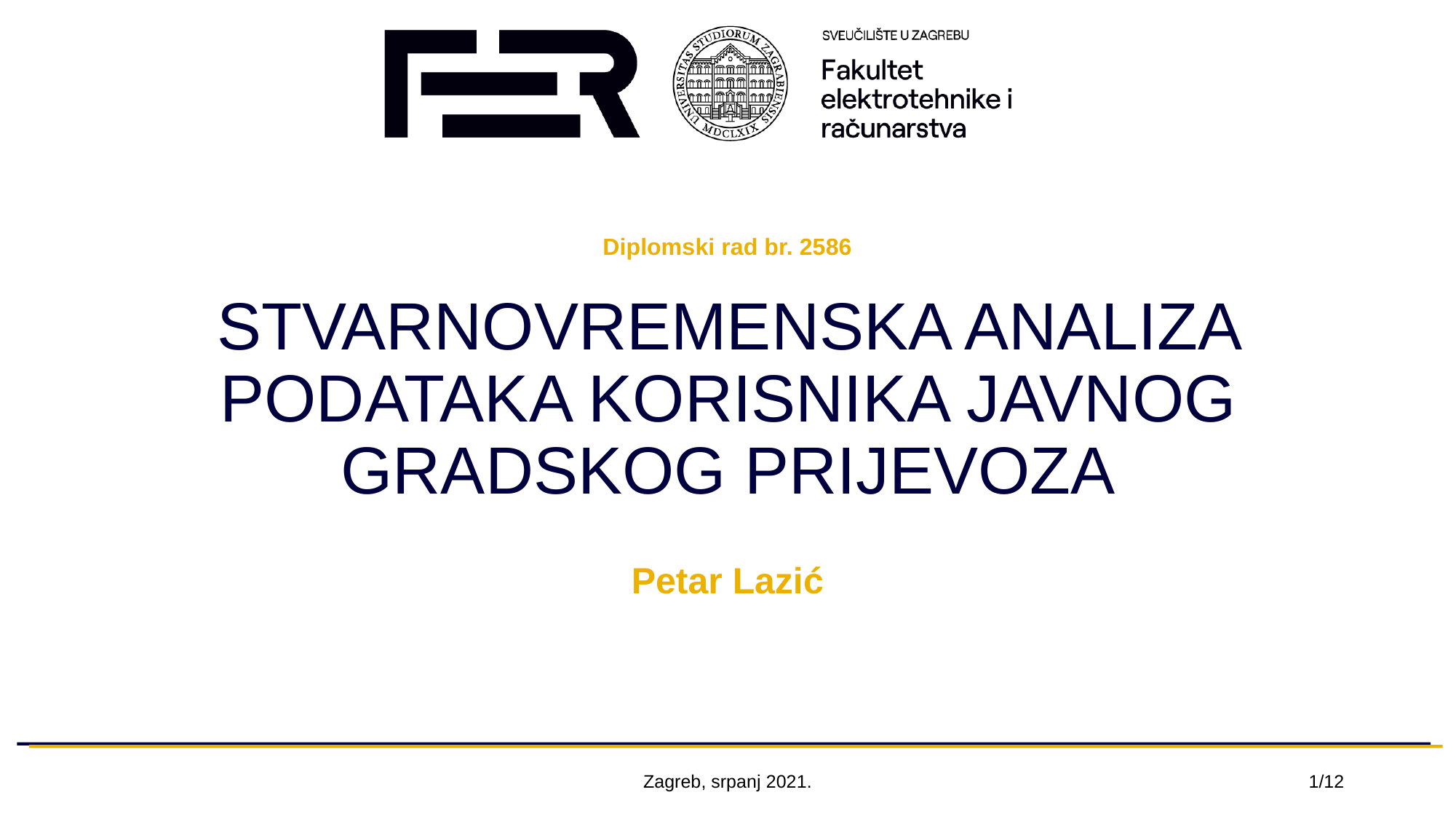

Diplomski rad br. 2586
# STVARNOVREMENSKA ANALIZA PODATAKA KORISNIKA JAVNOG GRADSKOG PRIJEVOZA
Petar Lazić
Zagreb, srpanj 2021.
1/12